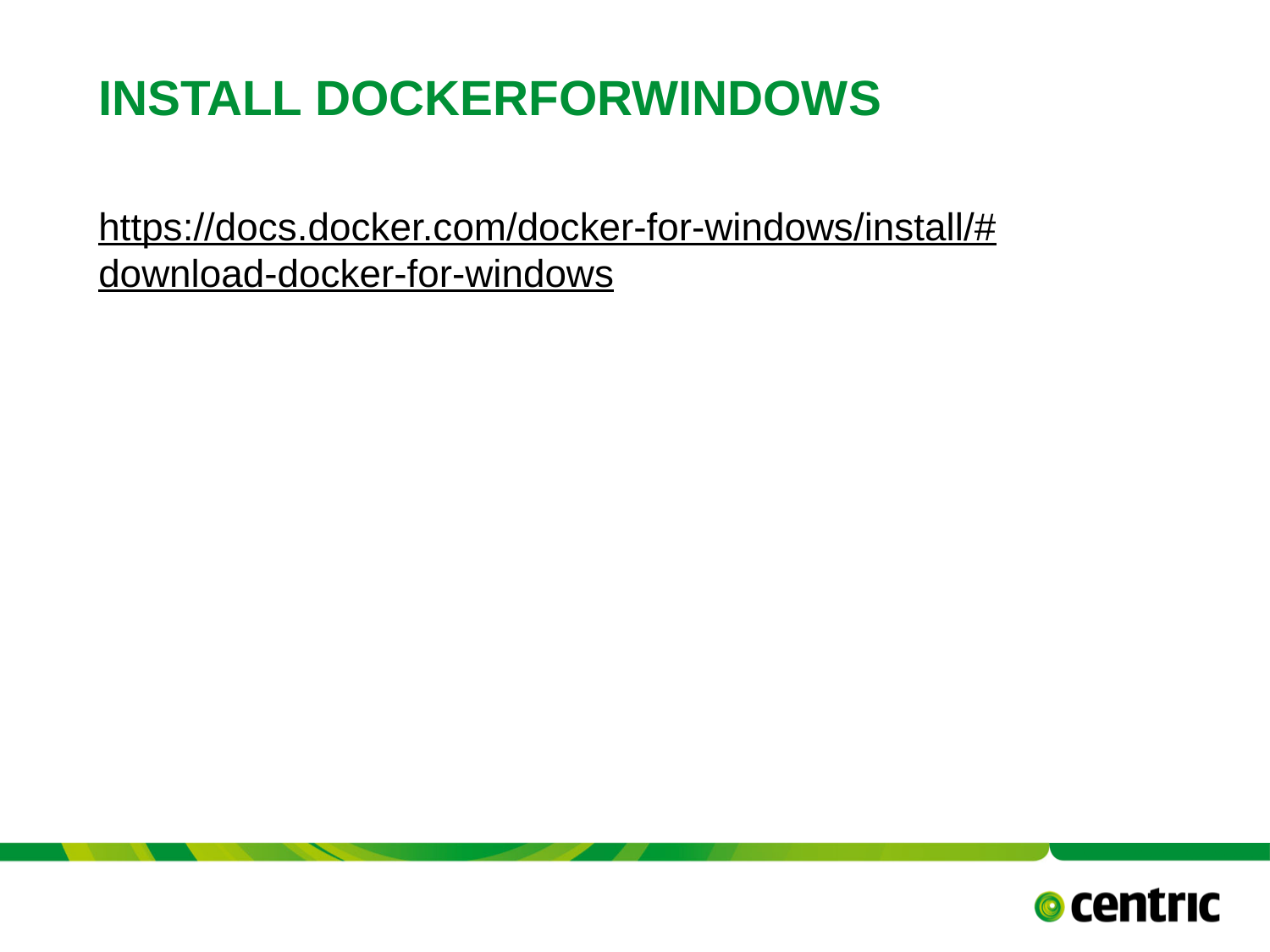

# INSTALL DockerFORWINDOWS
https://docs.docker.com/docker-for-windows/install/#download-docker-for-windows

TITLE PRESENTATION
September 13, 2017